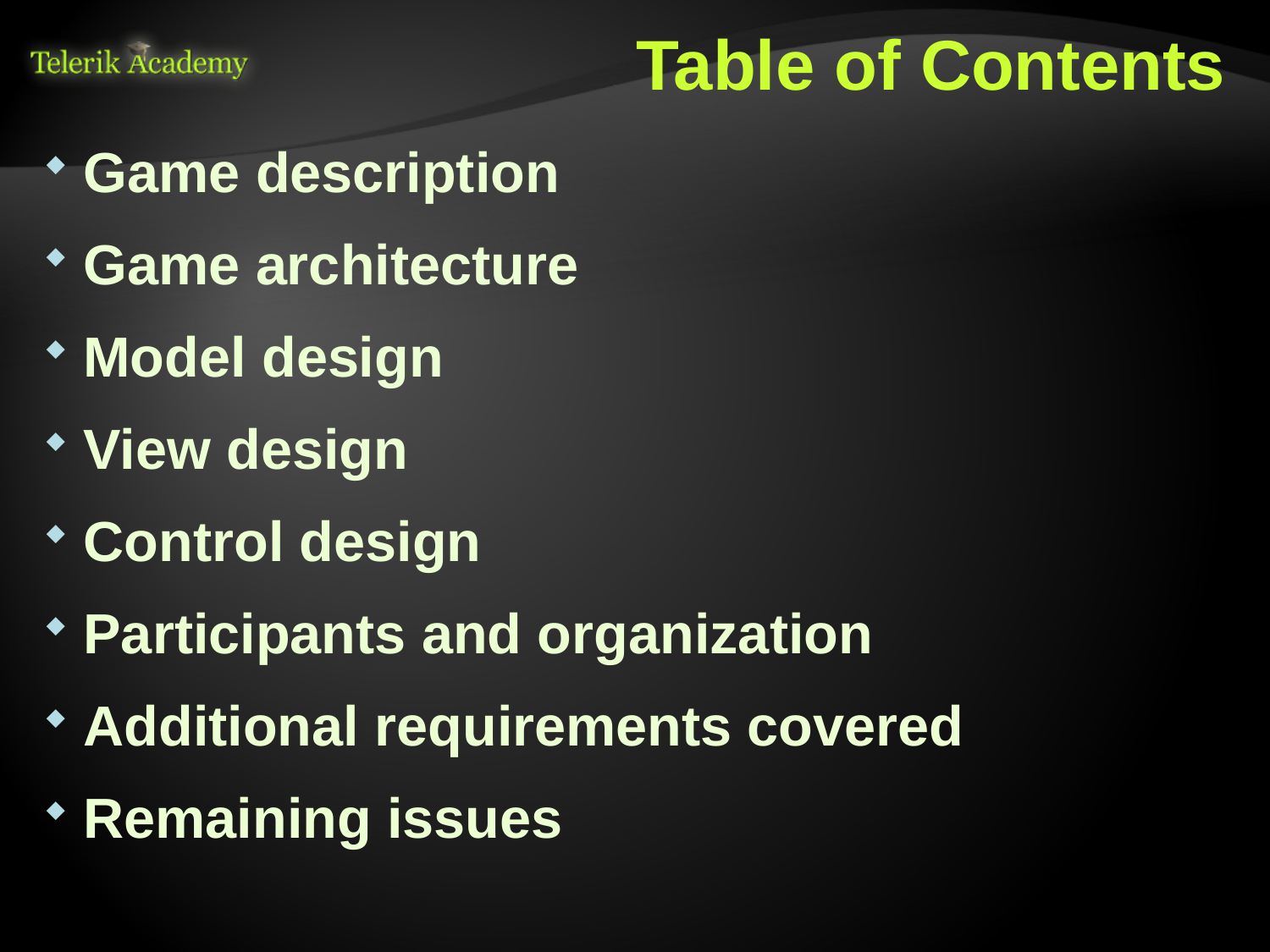

# Table of Contents
Game description
Game architecture
Model design
View design
Control design
Participants and organization
Additional requirements covered
Remaining issues